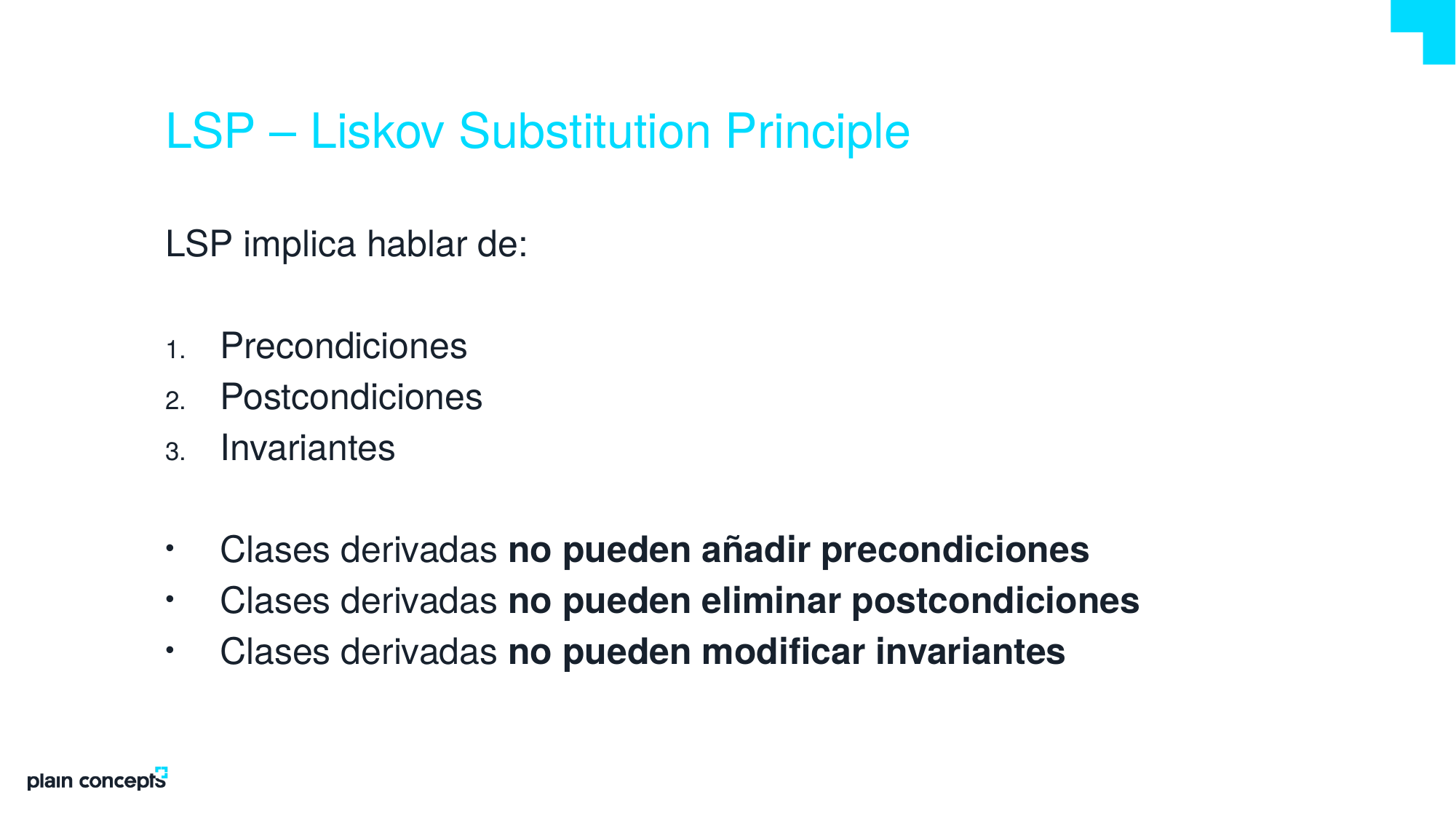

# LSP – Liskov Substitution Principle
LSP implica hablar de:

Precondiciones
Postcondiciones
Invariantes

Clases derivadas no pueden añadir precondiciones
Clases derivadas no pueden eliminar postcondiciones
Clases derivadas no pueden modificar invariantes